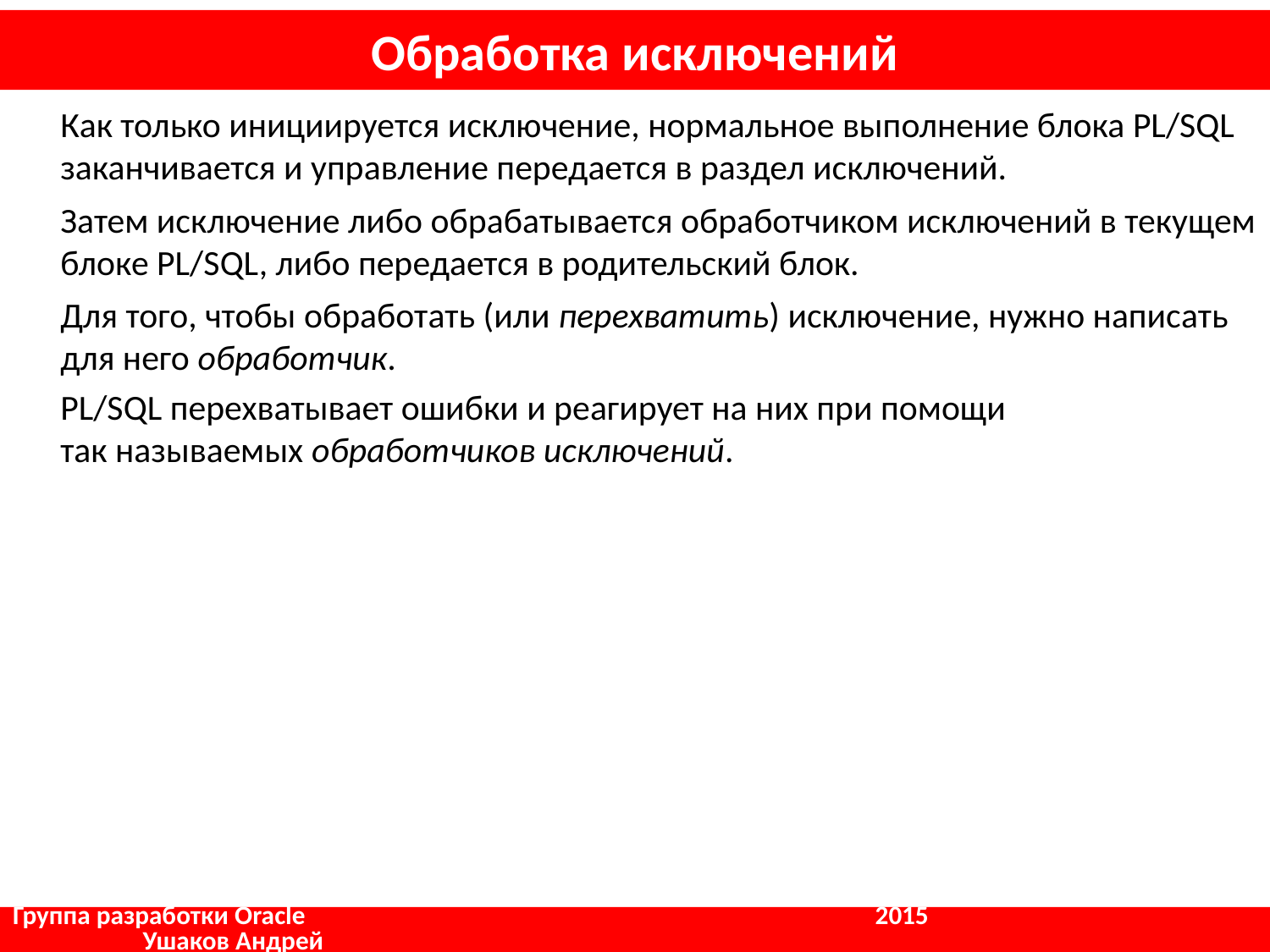

# Обработка исключений
	Как только инициируется исключение, нормальное выполнение блока РL/SQL заканчивается и управление передается в раздел исключений.
	Затем исключение либо обрабатывается обработчиком исключений в текущем блоке РL/SQL, либо передается в родительский блок.
	Для того, чтобы обработать (или перехватить) исключение, нужно написать для него обработчик.
	PL/SQL перехватывает ошибки и реагирует на них при помощи
так называемых обработчиков исключений.

Группа разработки Oracle				                 2015	 	                                        Ушаков Андрей